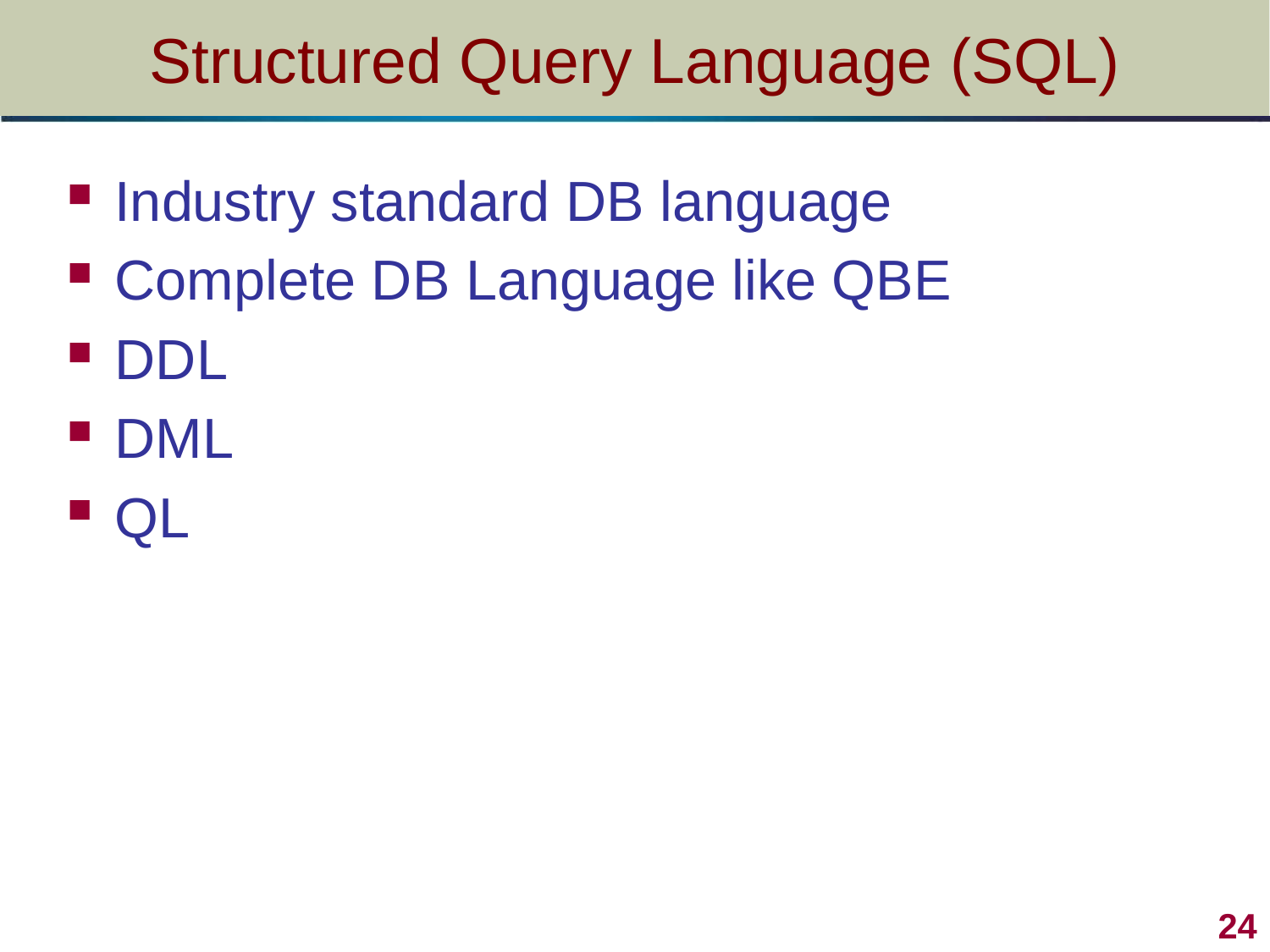

# Structured Query Language (SQL)
Industry standard DB language
Complete DB Language like QBE
DDL
DML
QL
24